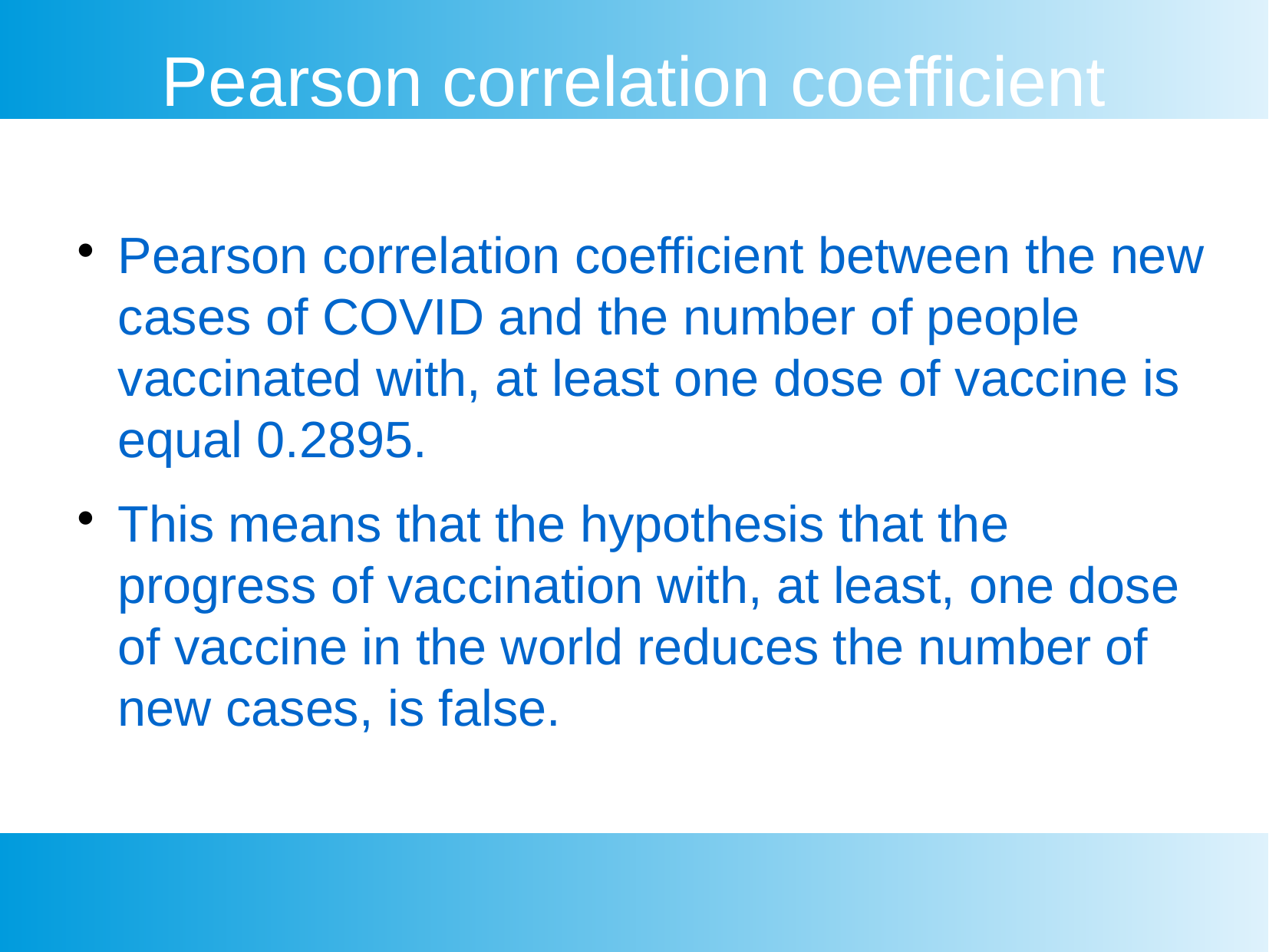

Pearson correlation coefficient
Pearson correlation coefficient between the new cases of COVID and the number of people vaccinated with, at least one dose of vaccine is equal 0.2895.
This means that the hypothesis that the progress of vaccination with, at least, one dose of vaccine in the world reduces the number of new cases, is false.